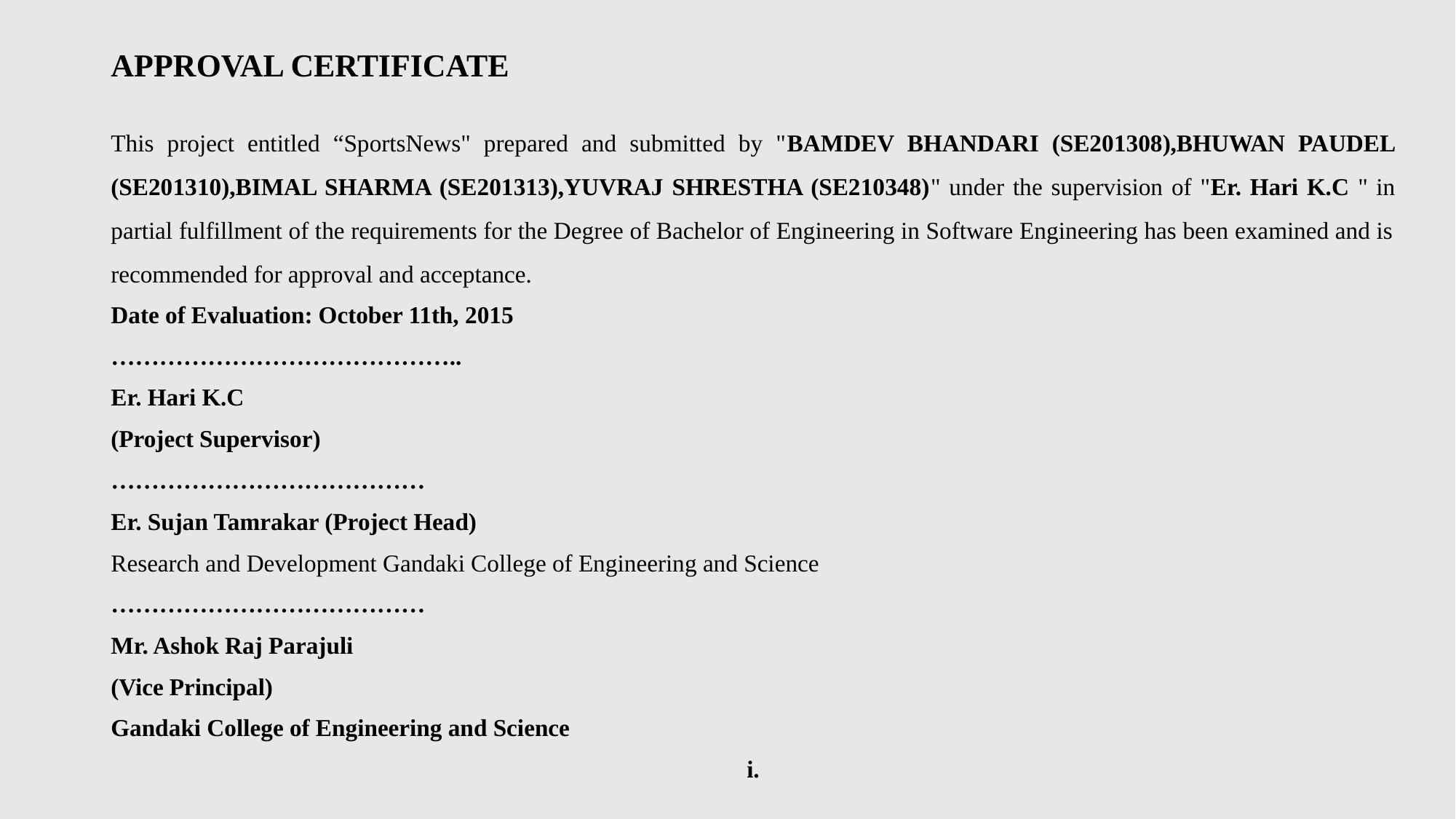

# APPROVAL CERTIFICATE
This project entitled “SportsNews" prepared and submitted by "BAMDEV BHANDARI (SE201308),BHUWAN PAUDEL (SE201310),BIMAL SHARMA (SE201313),YUVRAJ SHRESTHA (SE210348)" under the supervision of "Er. Hari K.C " in partial fulfillment of the requirements for the Degree of Bachelor of Engineering in Software Engineering has been examined and is recommended for approval and acceptance.
Date of Evaluation: October 11th, 2015
……………………………………..
Er. Hari K.C
(Project Supervisor)
…………………………………
Er. Sujan Tamrakar (Project Head)
Research and Development Gandaki College of Engineering and Science
…………………………………
Mr. Ashok Raj Parajuli
(Vice Principal)
Gandaki College of Engineering and Science
i.